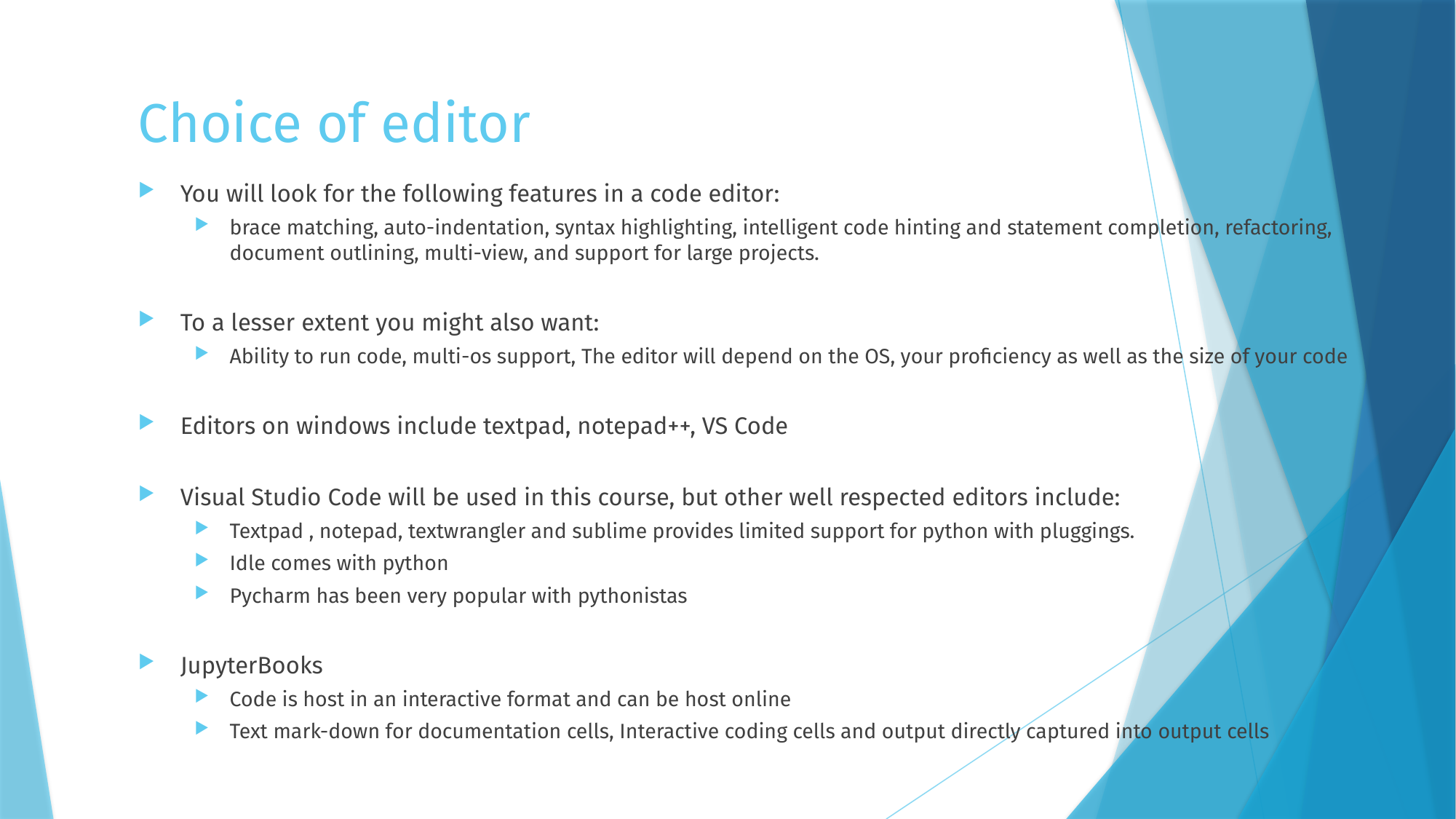

# Choice of editor
You will look for the following features in a code editor:
brace matching, auto-indentation, syntax highlighting, intelligent code hinting and statement completion, refactoring, document outlining, multi-view, and support for large projects.

To a lesser extent you might also want:
Ability to run code, multi-os support, The editor will depend on the OS, your proficiency as well as the size of your code

Editors on windows include textpad, notepad++, VS Code

Visual Studio Code will be used in this course, but other well respected editors include:
Textpad , notepad, textwrangler and sublime provides limited support for python with pluggings.
Idle comes with python
Pycharm has been very popular with pythonistas

JupyterBooks
Code is host in an interactive format and can be host online
Text mark-down for documentation cells, Interactive coding cells and output directly captured into output cells